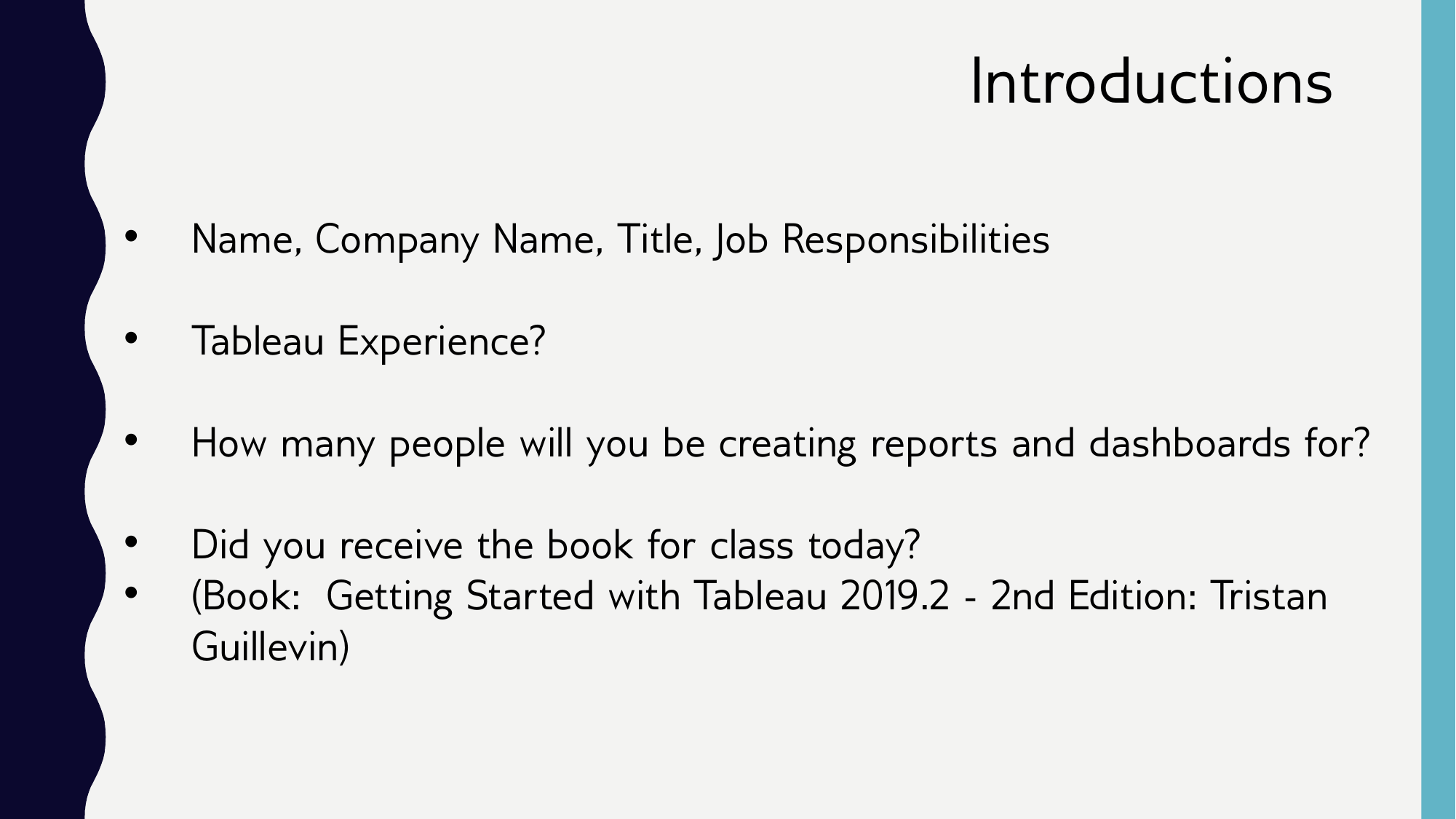

Introductions
Name, Company Name, Title, Job Responsibilities

Tableau Experience?

How many people will you be creating reports and dashboards for?

Did you receive the book for class today?
(Book:  Getting Started with Tableau 2019.2 - 2nd Edition: Tristan Guillevin)